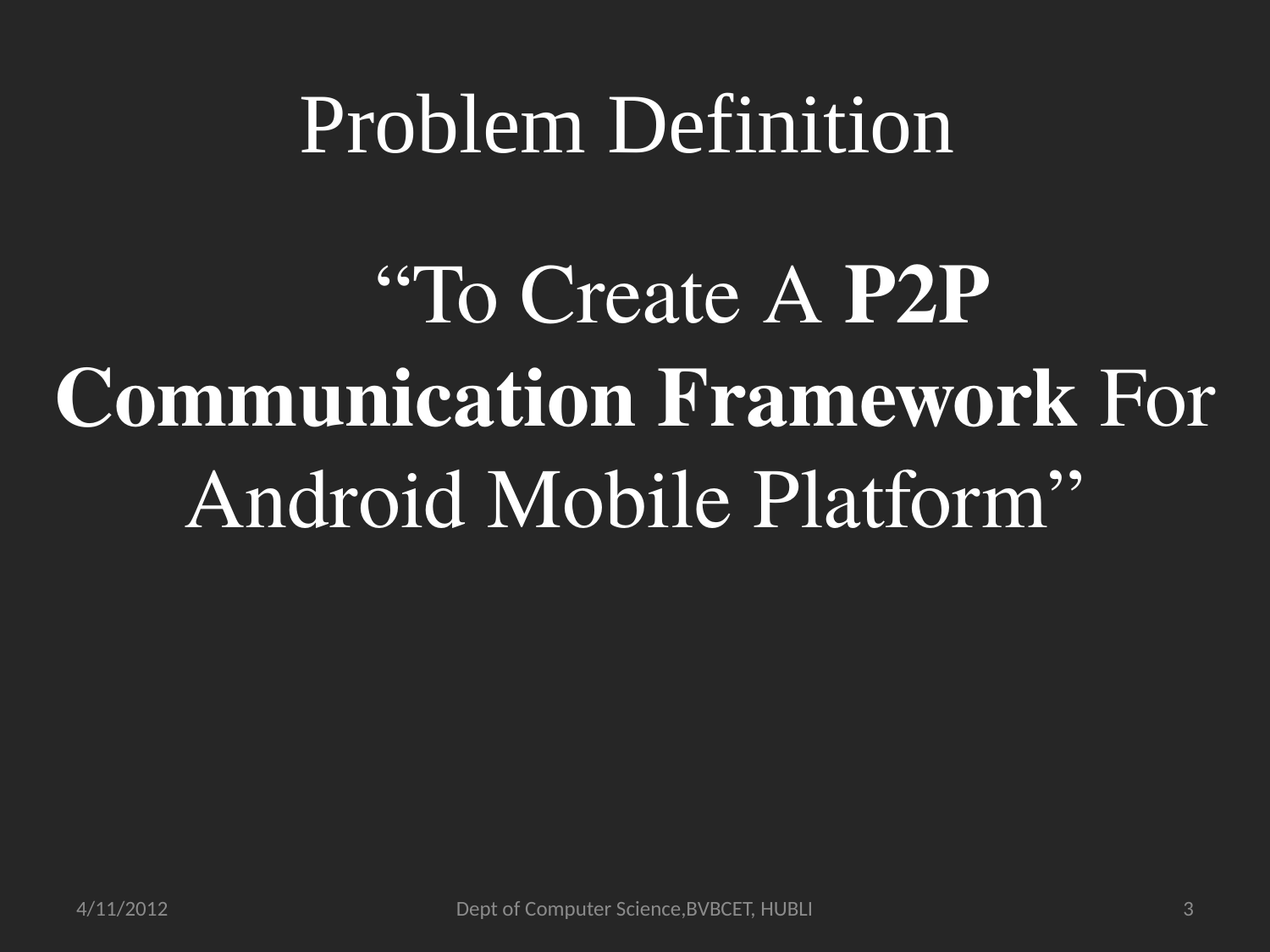

# Problem Definition
    “To Create A P2P Communication Framework For Android Mobile Platform”
4/11/2012
Dept of Computer Science,BVBCET, HUBLI
3